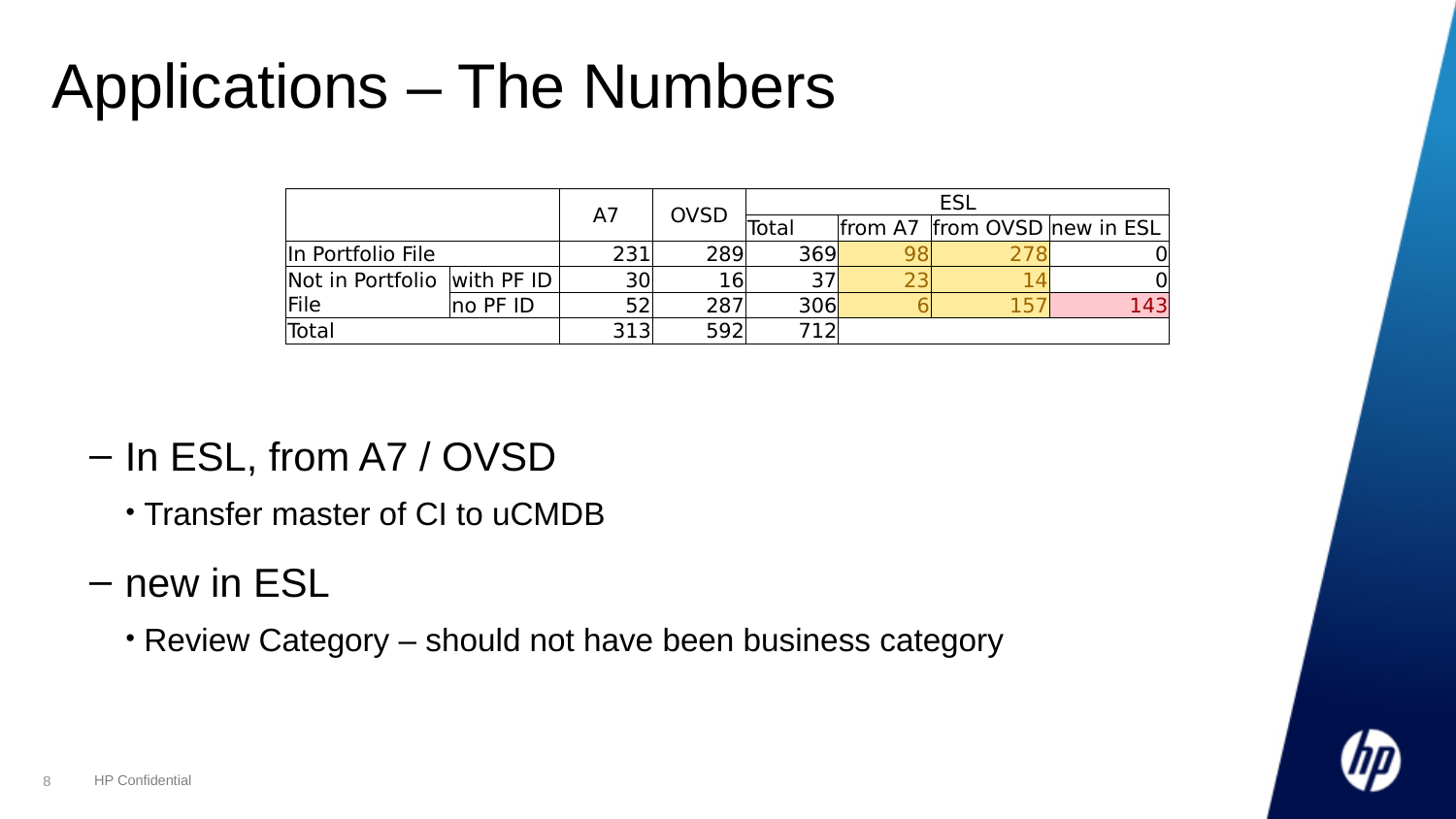

# Applications – The Numbers
|  |  | A7 | OVSD | ESL |  |  |  |
| --- | --- | --- | --- | --- | --- | --- | --- |
|  |  |  |  | Total | from A7 | from OVSD | new in ESL |
| In Portfolio File |  | 231 | 289 | 369 | 98 | 278 | 0 |
| Not in Portfolio File | with PF ID | 30 | 16 | 37 | 23 | 14 | 0 |
|  | no PF ID | 52 | 287 | 306 | 6 | 157 | 143 |
| Total |  | 313 | 592 | 712 |  |  |  |
In ESL, from A7 / OVSD
Transfer master of CI to uCMDB
new in ESL
Review Category – should not have been business category